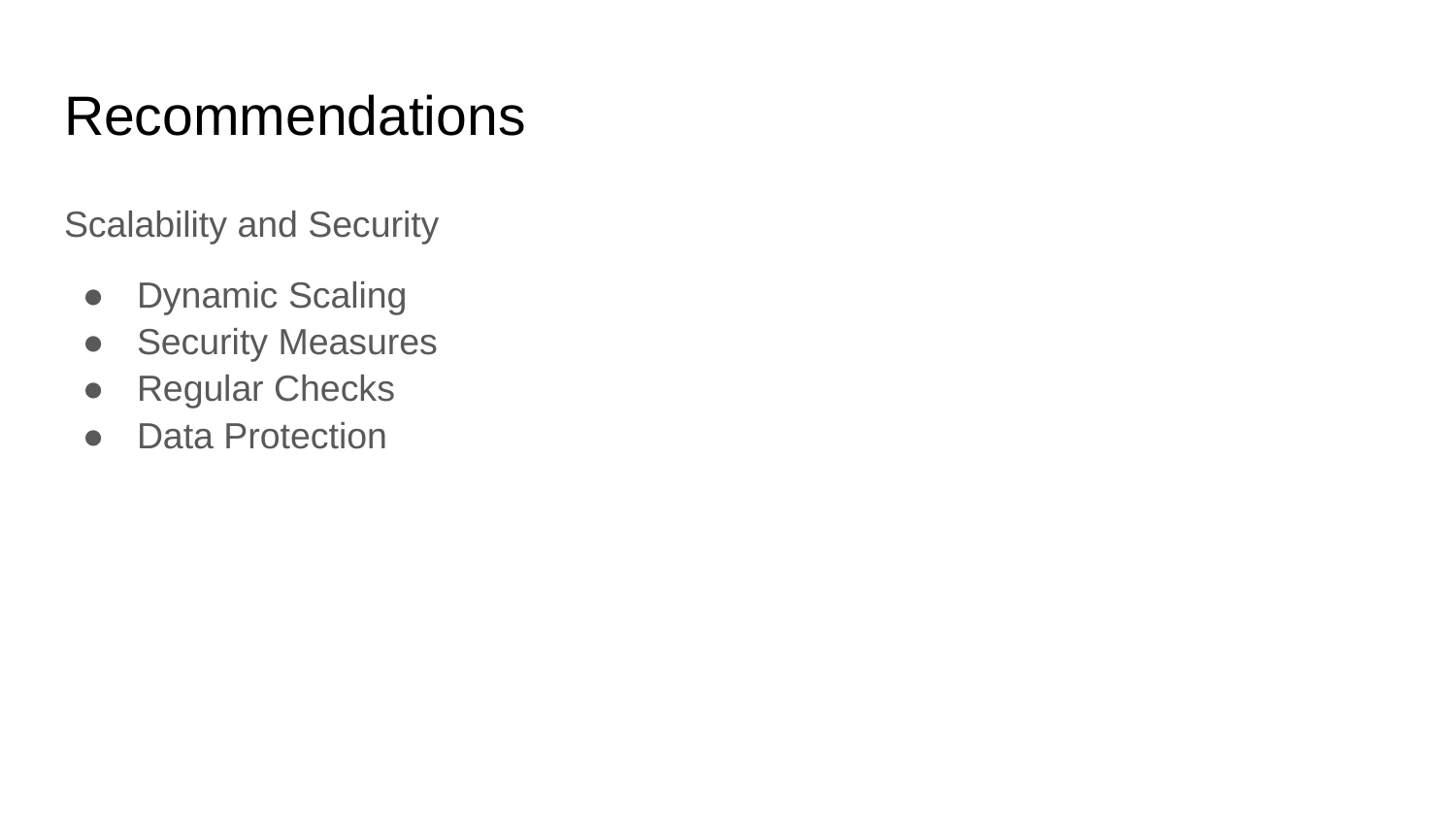

# Recommendations
Scalability and Security
Dynamic Scaling
Security Measures
Regular Checks
Data Protection